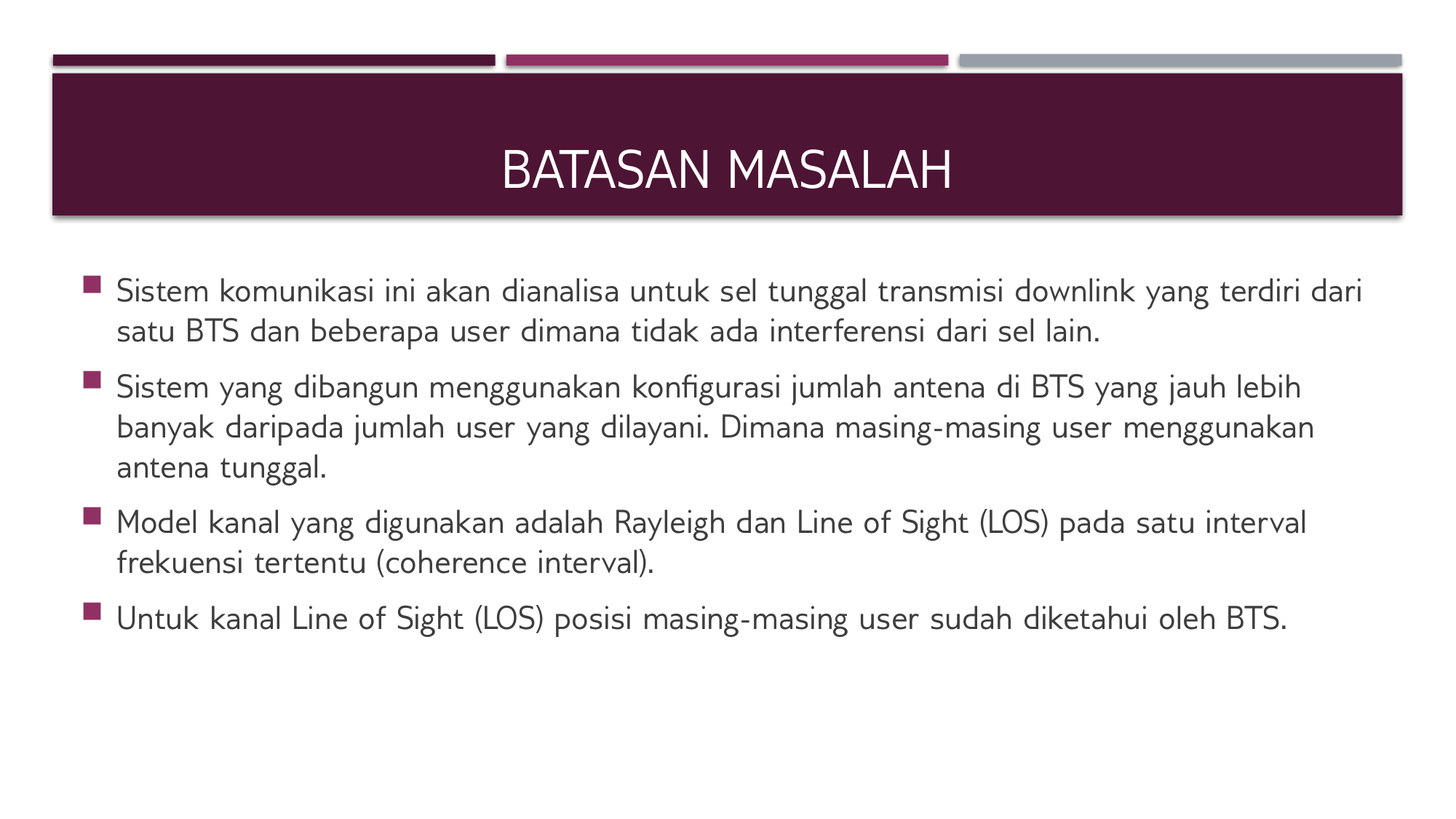

# BATASAN MASALAH
Sistem komunikasi ini akan dianalisa untuk sel tunggal transmisi downlink yang terdiri dari satu BTS dan beberapa user dimana tidak ada interferensi dari sel lain.
Sistem yang dibangun menggunakan konfigurasi jumlah antena di BTS yang jauh lebih banyak daripada jumlah user yang dilayani. Dimana masing-masing user menggunakan antena tunggal.
Model kanal yang digunakan adalah Rayleigh dan Line of Sight (LOS) pada satu interval frekuensi tertentu (coherence interval).
Untuk kanal Line of Sight (LOS) posisi masing-masing user sudah diketahui oleh BTS.